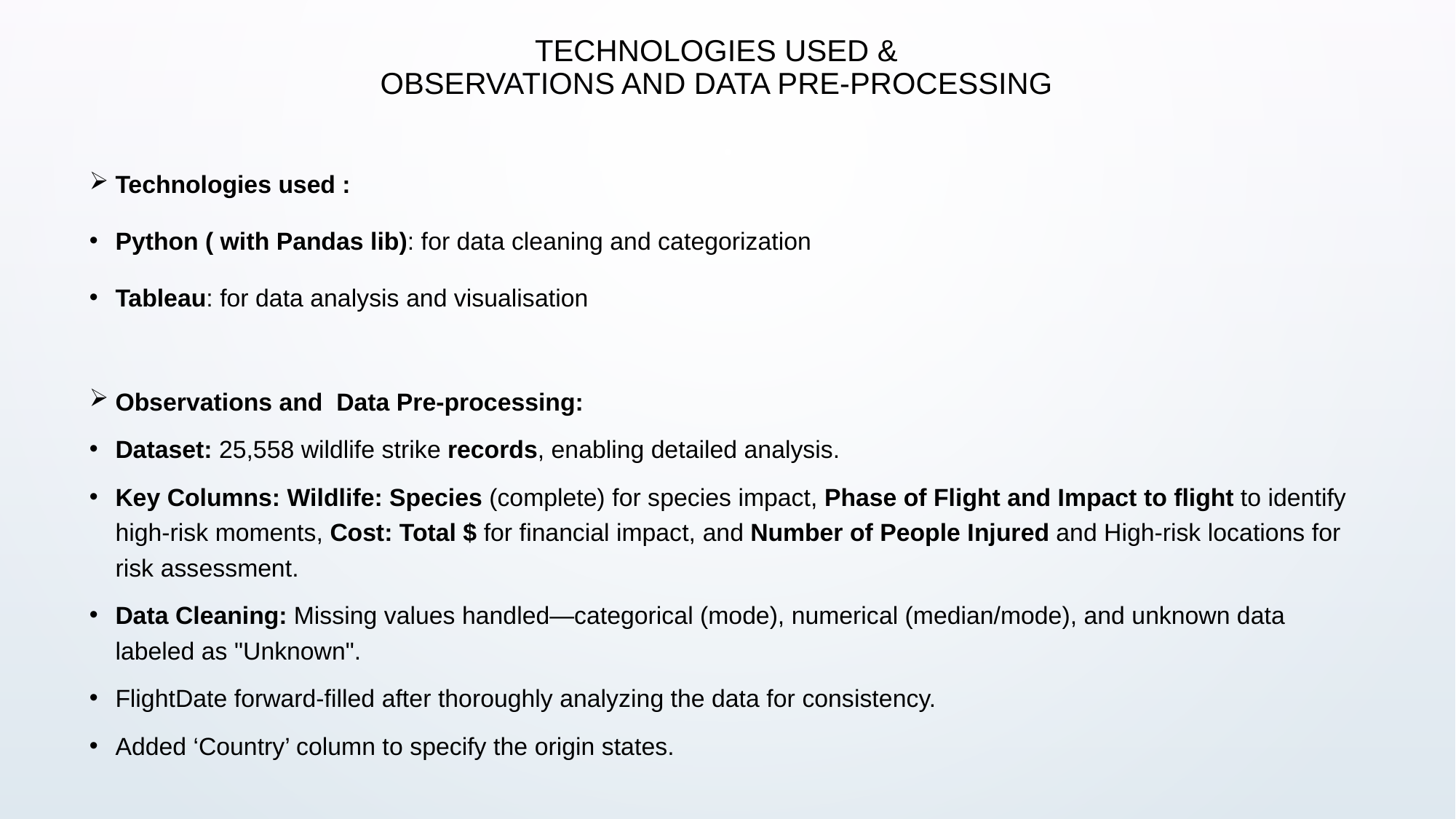

# Technologies used & Observations and data pre-processing
Technologies used :
Python ( with Pandas lib): for data cleaning and categorization
Tableau: for data analysis and visualisation

Observations and  Data Pre-processing:
Dataset: 25,558 wildlife strike records, enabling detailed analysis.
Key Columns: Wildlife: Species (complete) for species impact, Phase of Flight and Impact to flight to identify high-risk moments, Cost: Total $ for financial impact, and Number of People Injured and High-risk locations for risk assessment.
Data Cleaning: Missing values handled—categorical (mode), numerical (median/mode), and unknown data labeled as "Unknown".
FlightDate forward-filled after thoroughly analyzing the data for consistency.
Added ‘Country’ column to specify the origin states.